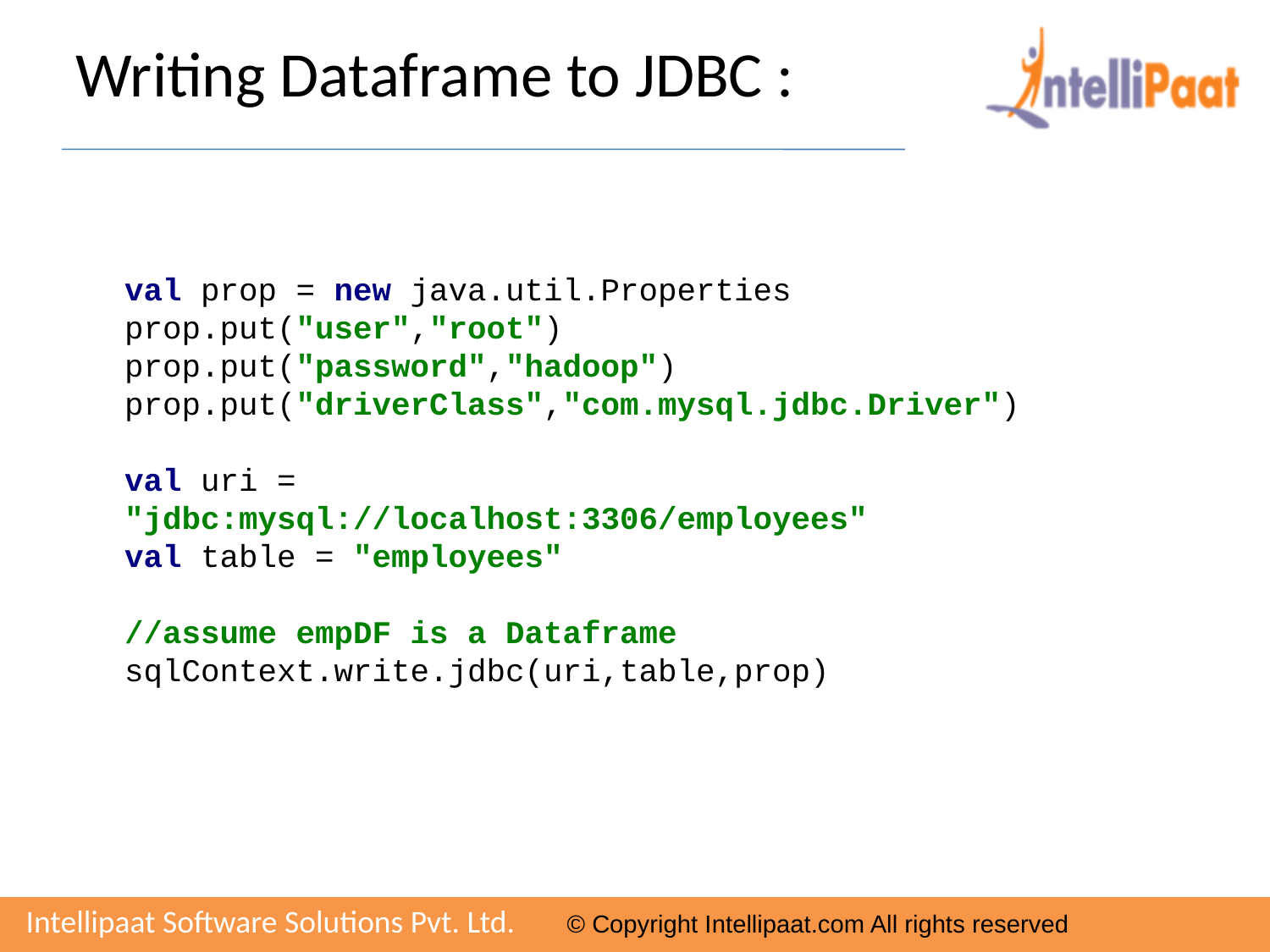

# Writing Dataframe to JDBC :
val prop = new java.util.Properties
prop.put("user","root")
prop.put("password","hadoop")
prop.put("driverClass","com.mysql.jdbc.Driver")
val uri = "jdbc:mysql://localhost:3306/employees"
val table = "employees"
//assume empDF is a Dataframe
sqlContext.write.jdbc(uri,table,prop)